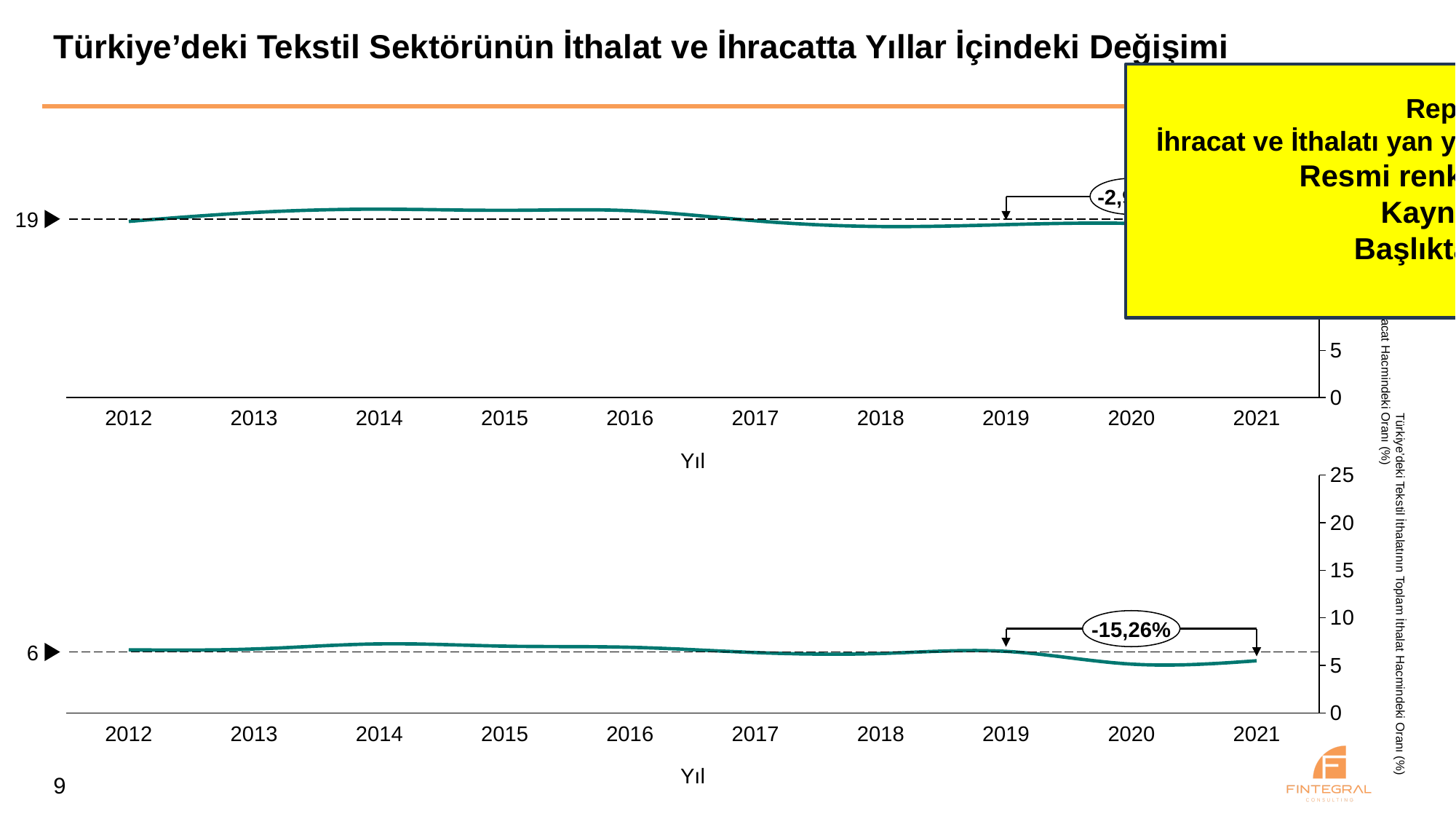

# Türkiye’deki Tekstil Sektörünün İthalat ve İhracatta Yıllar İçindeki Değişimi
Repetetive.
İhracat ve İthalatı yan yana iki bar grafikle versen?
Resmi renkleri kullanalım
Kaynakça yok
Başlıkta yıllar yok

Türkiye’deki Tekstil İhracatının Toplam İhracat Hacmindeki Oranı (%)

### Chart

| Category |  |
|---|---|
-2,96%
19

2012
2013
2014
2015
2016
2017
2018
2019
2020
2021
Türkiye’deki Tekstil İthalatının Toplam İthalat Hacmindeki Oranı (%)

Yıl

### Chart

| Category |  |
|---|---|
-15,26%
6

2012
2013
2014
2015
2016
2017
2018
2019
2020
2021
Yıl